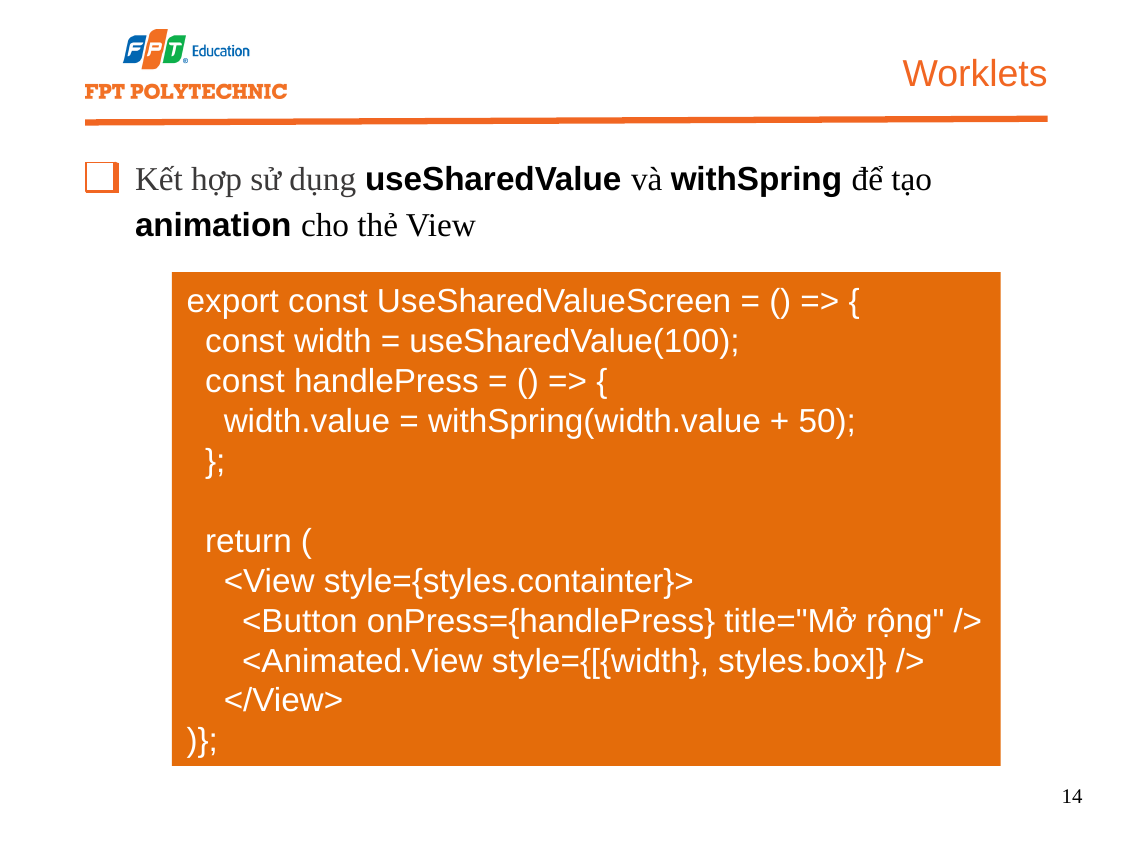

Worklets

Kết hợp sử dụng useSharedValue và withSpring để tạo animation cho thẻ View

export const UseSharedValueScreen = () => {
  const width = useSharedValue(100);
  const handlePress = () => {
    width.value = withSpring(width.value + 50);
  };

  return (
    <View style={styles.containter}>
      <Button onPress={handlePress} title="Mở rộng" />
      <Animated.View style={[{width}, styles.box]} />
    </View>
)};
14